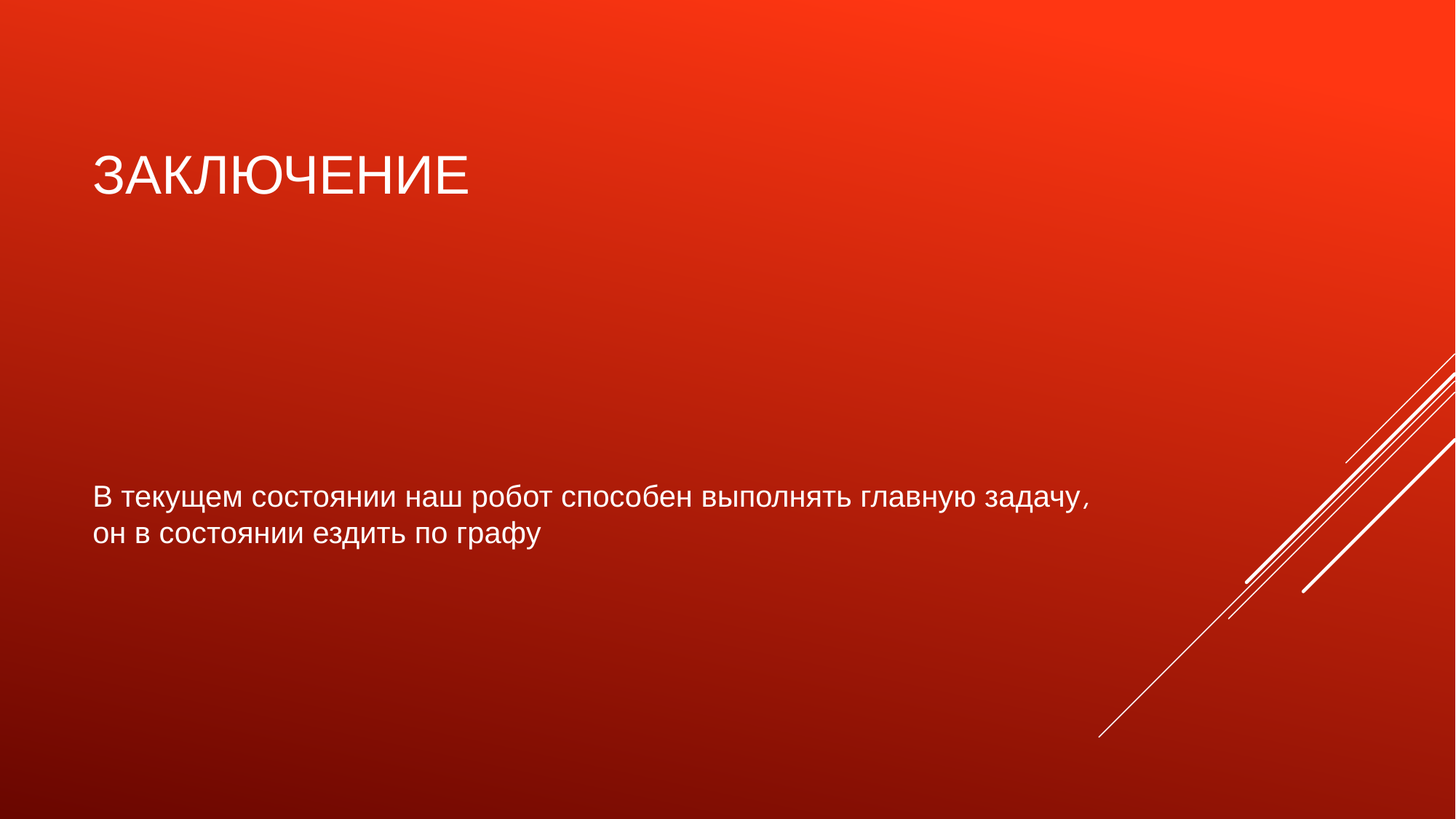

# Заключение
В текущем состоянии наш робот способен выполнять главную задачу, он в состоянии ездить по графу